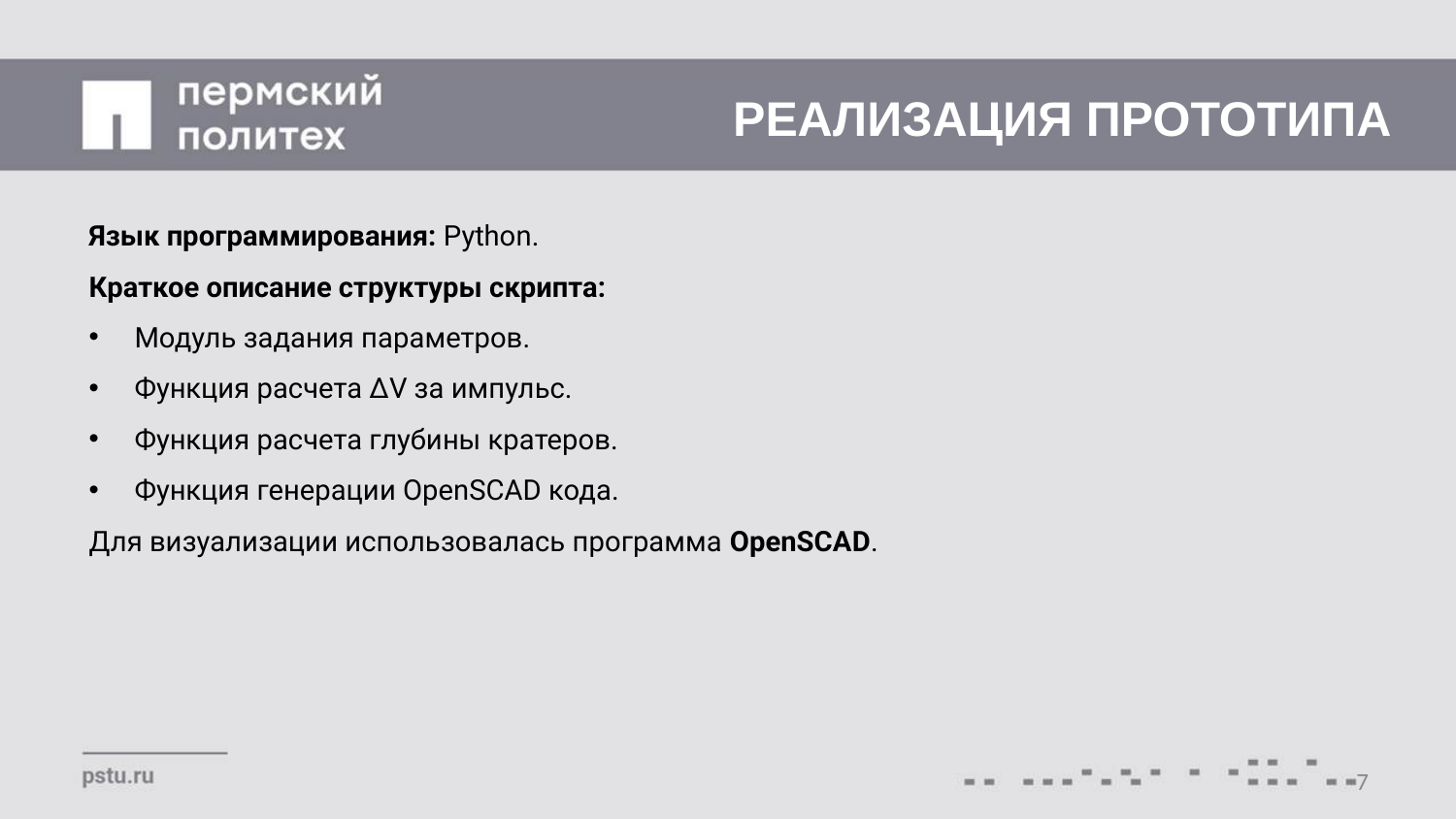

# РЕАЛИЗАЦИЯ ПРОТОТИПА
Язык программирования: Python.
Краткое описание структуры скрипта:
Модуль задания параметров.
Функция расчета ΔV за импульс.
Функция расчета глубины кратеров.
Функция генерации OpenSCAD кода.
Для визуализации использовалась программа OpenSCAD.

7